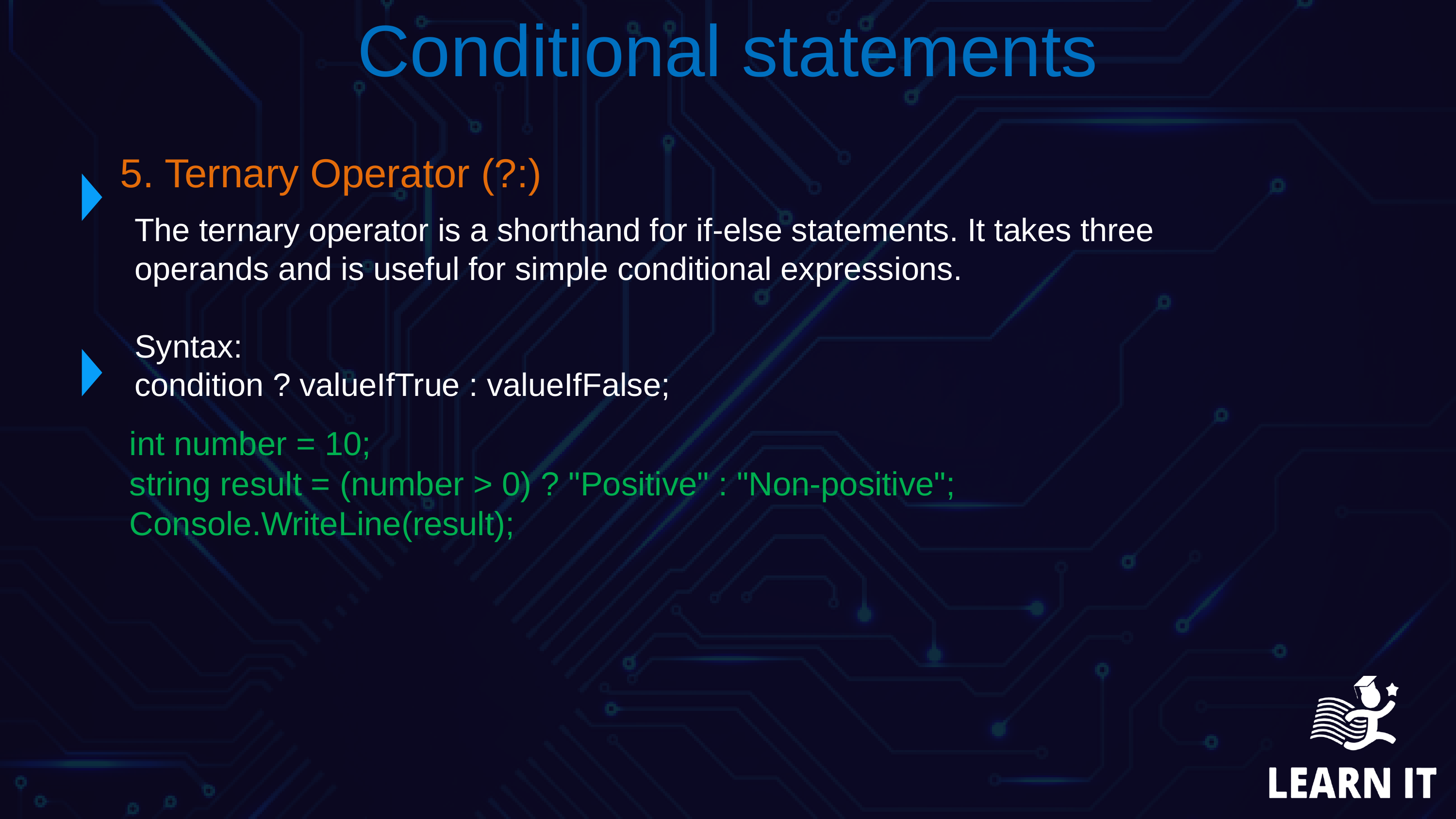

condition ? value_if_true : value_if_false;
Conditional statements
5. Ternary Operator (?:)

The ternary operator is a shorthand for if-else statements. It takes three operands and is useful for simple conditional expressions.

Syntax:
condition ? valueIfTrue : valueIfFalse;

int number = 10;
string result = (number > 0) ? "Positive" : "Non-positive";
Console.WriteLine(result);